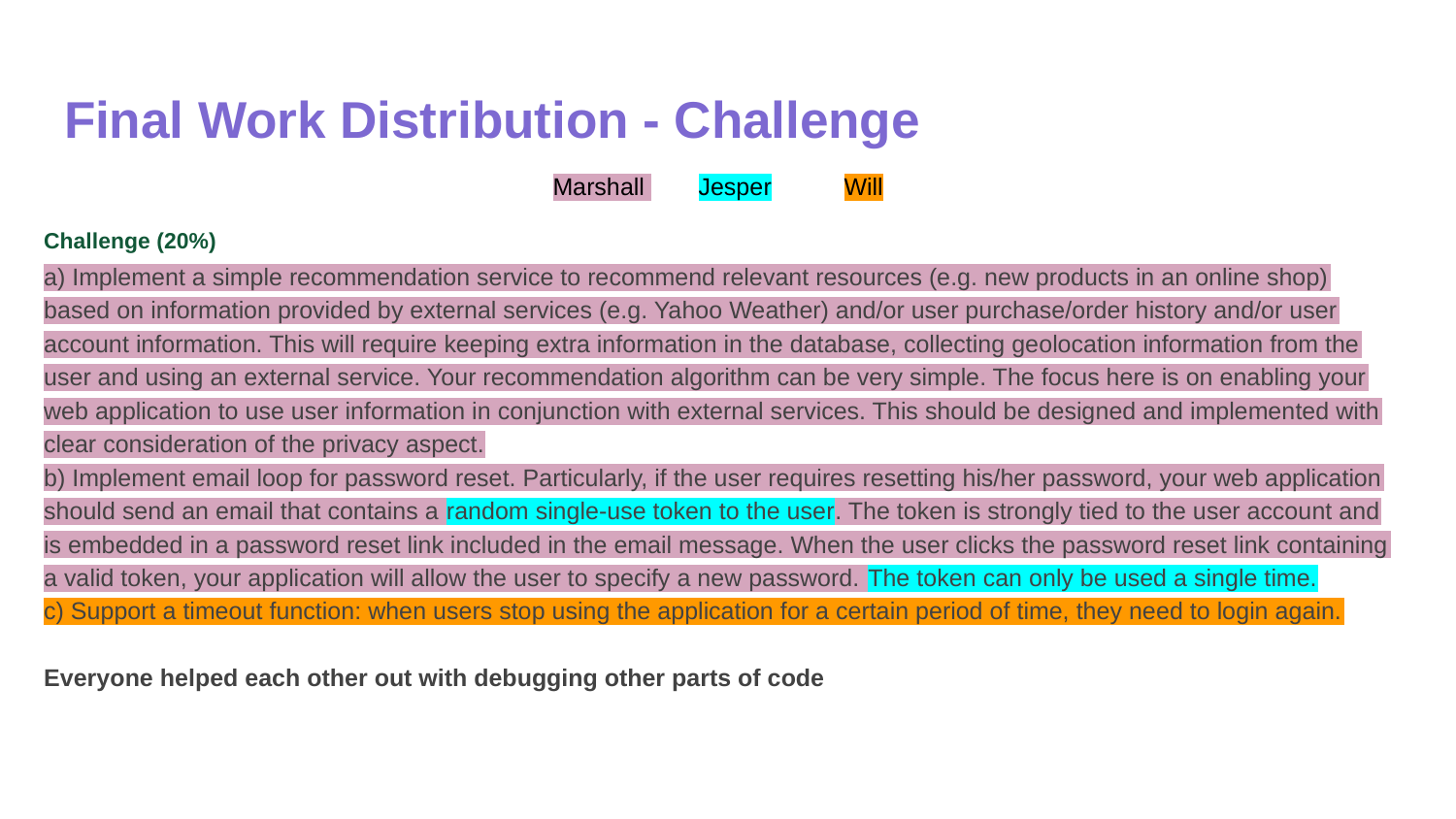

Final Work Distribution - Challenge
Marshall 	Jesper	Will
Challenge (20%)
a) Implement a simple recommendation service to recommend relevant resources (e.g. new products in an online shop) based on information provided by external services (e.g. Yahoo Weather) and/or user purchase/order history and/or user account information. This will require keeping extra information in the database, collecting geolocation information from the user and using an external service. Your recommendation algorithm can be very simple. The focus here is on enabling your web application to use user information in conjunction with external services. This should be designed and implemented with clear consideration of the privacy aspect.
b) Implement email loop for password reset. Particularly, if the user requires resetting his/her password, your web application should send an email that contains a random single-use token to the user. The token is strongly tied to the user account and is embedded in a password reset link included in the email message. When the user clicks the password reset link containing a valid token, your application will allow the user to specify a new password. The token can only be used a single time.
c) Support a timeout function: when users stop using the application for a certain period of time, they need to login again.

Everyone helped each other out with debugging other parts of code